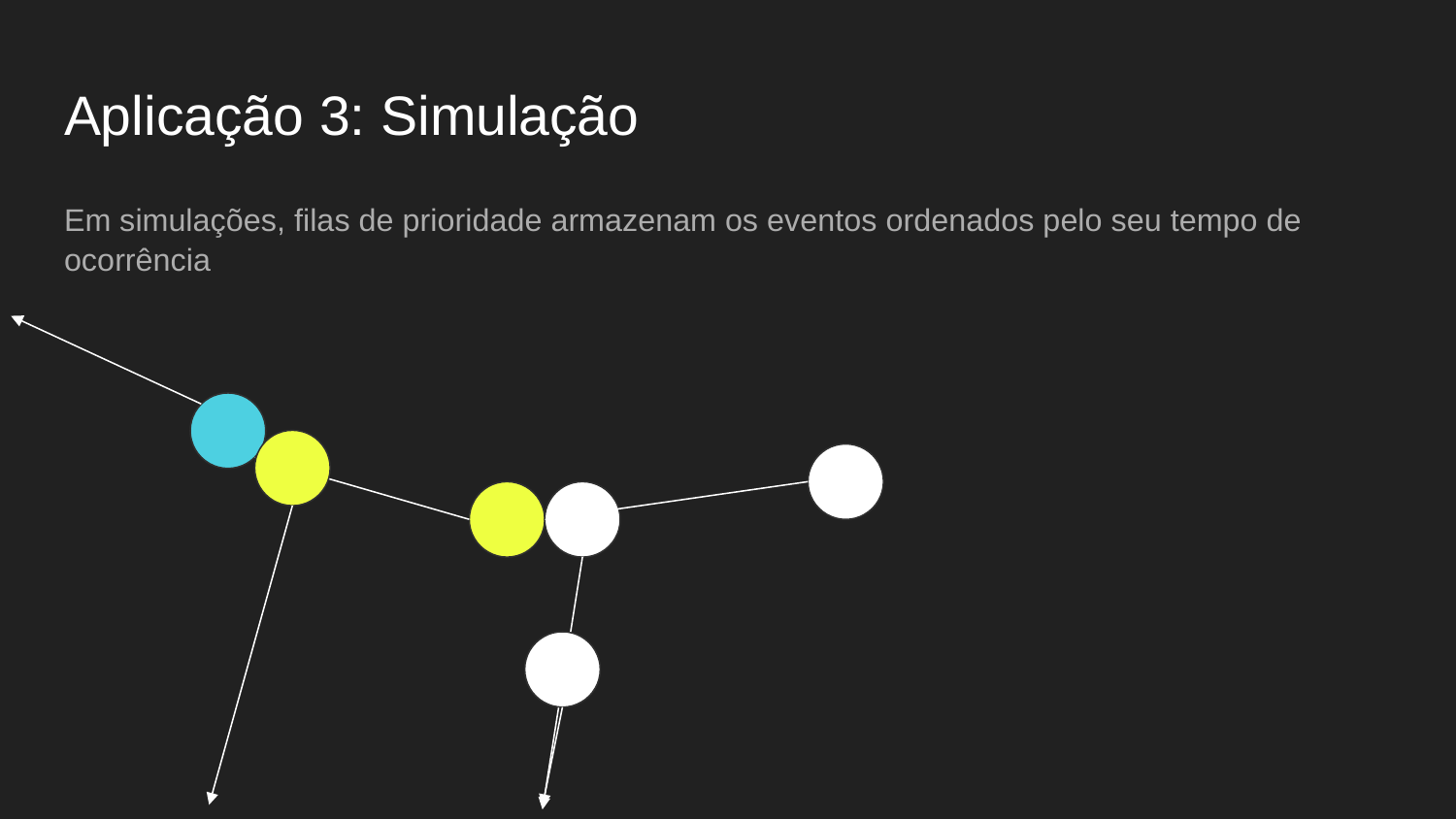

# Aplicação 3: Simulação
Em simulações, filas de prioridade armazenam os eventos ordenados pelo seu tempo de ocorrência